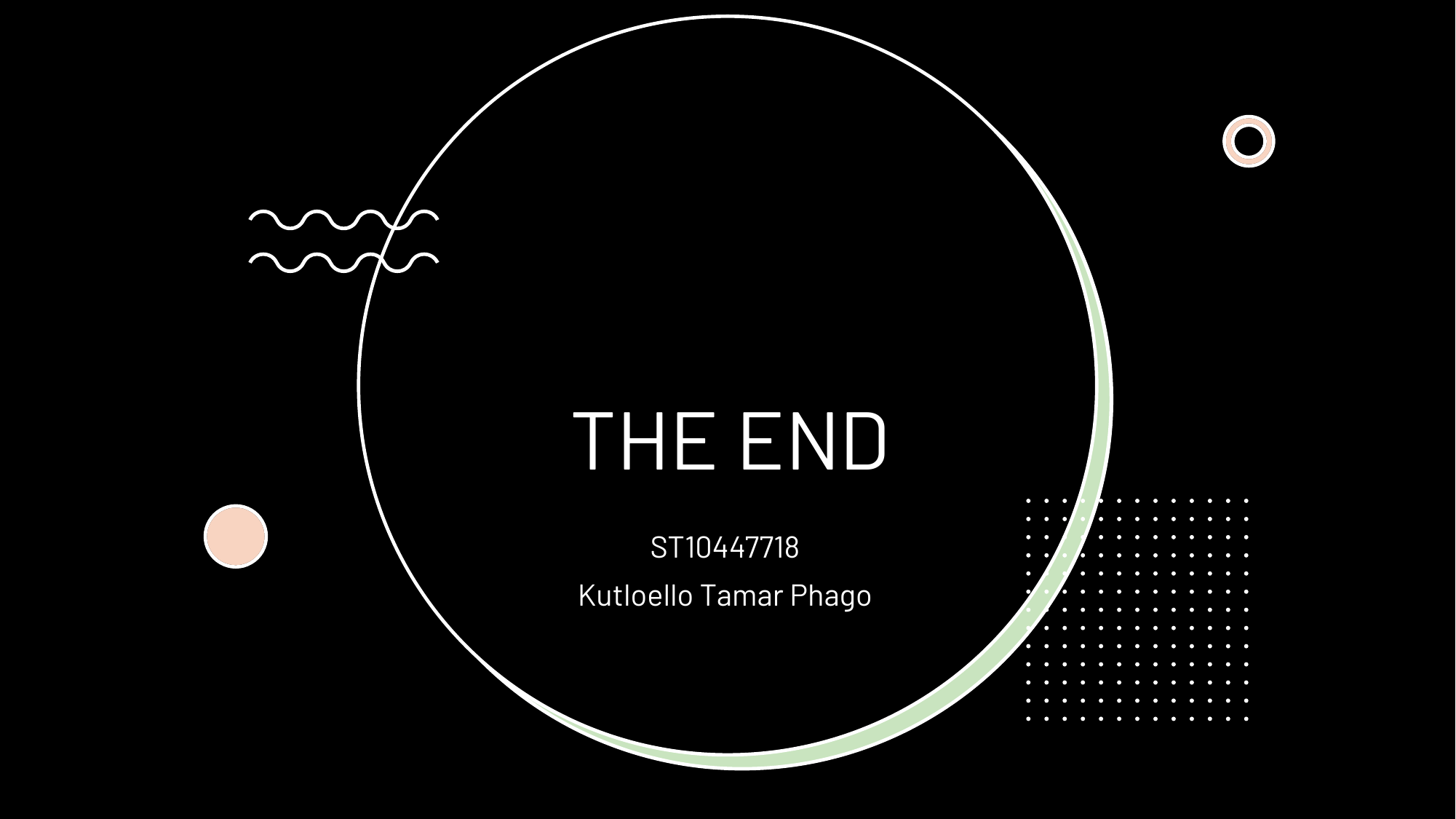

# THE END

ST10447718
Kutloello Tamar Phago